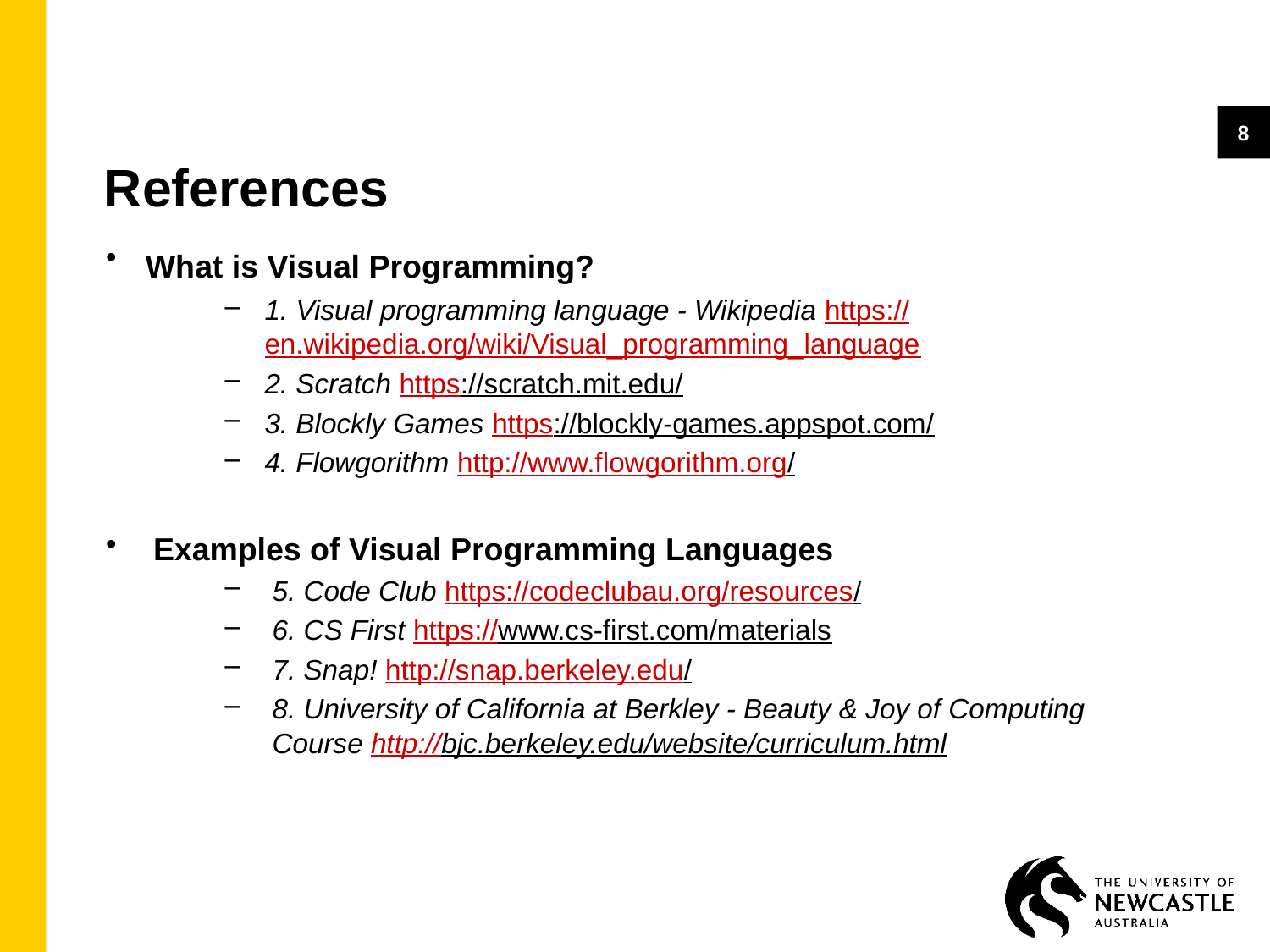

8
# References
What is Visual Programming?
1. Visual programming language - Wikipedia https://en.wikipedia.org/wiki/Visual_programming_language
2. Scratch https://scratch.mit.edu/
3. Blockly Games https://blockly-games.appspot.com/
4. Flowgorithm http://www.flowgorithm.org/

Examples of Visual Programming Languages
5. Code Club https://codeclubau.org/resources/
6. CS First https://www.cs-first.com/materials
7. Snap! http://snap.berkeley.edu/
8. University of California at Berkley - Beauty & Joy of Computing Course http://bjc.berkeley.edu/website/curriculum.html